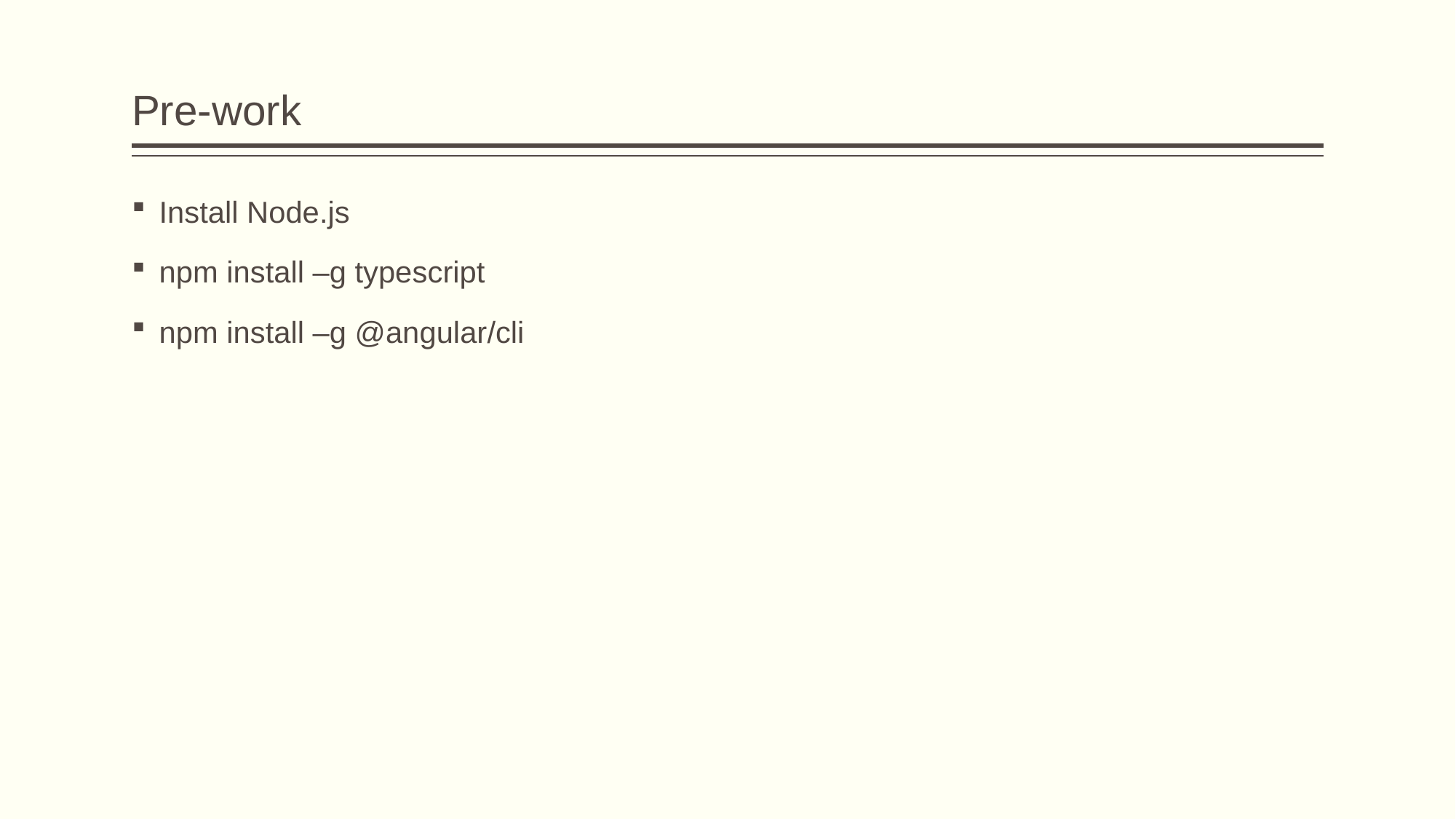

# Pre-work
Install Node.js
npm install –g typescript
npm install –g @angular/cli